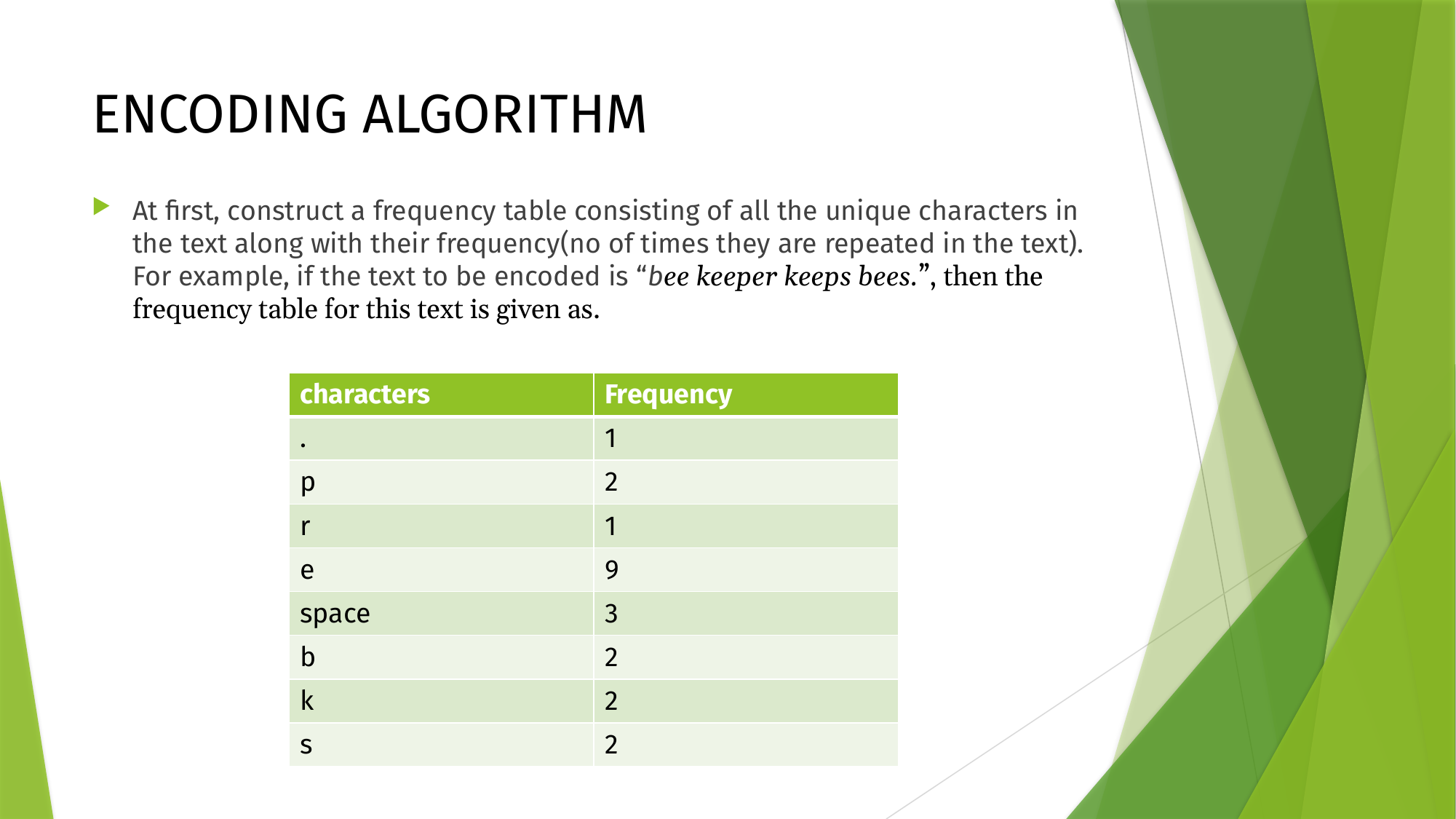

# ENCODING ALGORITHM
At first, construct a frequency table consisting of all the unique characters in the text along with their frequency(no of times they are repeated in the text). For example, if the text to be encoded is “bee keeper keeps bees.”, then the frequency table for this text is given as.

| characters | Frequency |
| --- | --- |
| . | 1 |
| p | 2 |
| r | 1 |
| e | 9 |
| space | 3 |
| b | 2 |
| k | 2 |
| s | 2 |
| characters | Frequency |
| --- | --- |
| . | 1 |
| p | 2 |
| r | 1 |
| e | 9 |
| space | 3 |
| b | 2 |
| k | 2 |
| s | 2 |